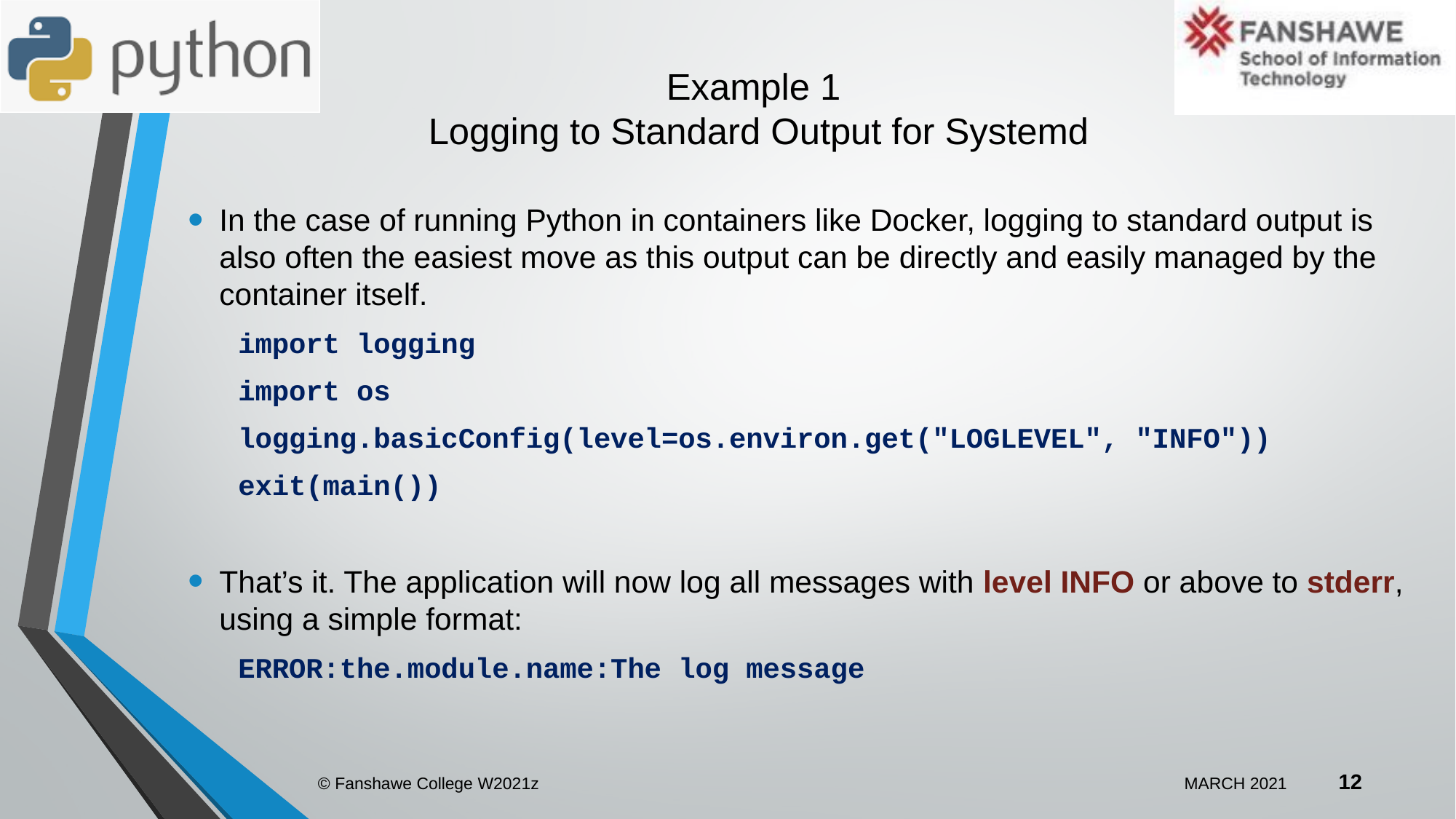

# Example 1 Logging to Standard Output for Systemd
In the case of running Python in containers like Docker, logging to standard output is also often the easiest move as this output can be directly and easily managed by the container itself.
import logging
import os
logging.basicConfig(level=os.environ.get("LOGLEVEL", "INFO"))
exit(main())

That’s it. The application will now log all messages with level INFO or above to stderr, using a simple format:
ERROR:the.module.name:The log message
12
© Fanshawe College W2021z
MARCH 2021